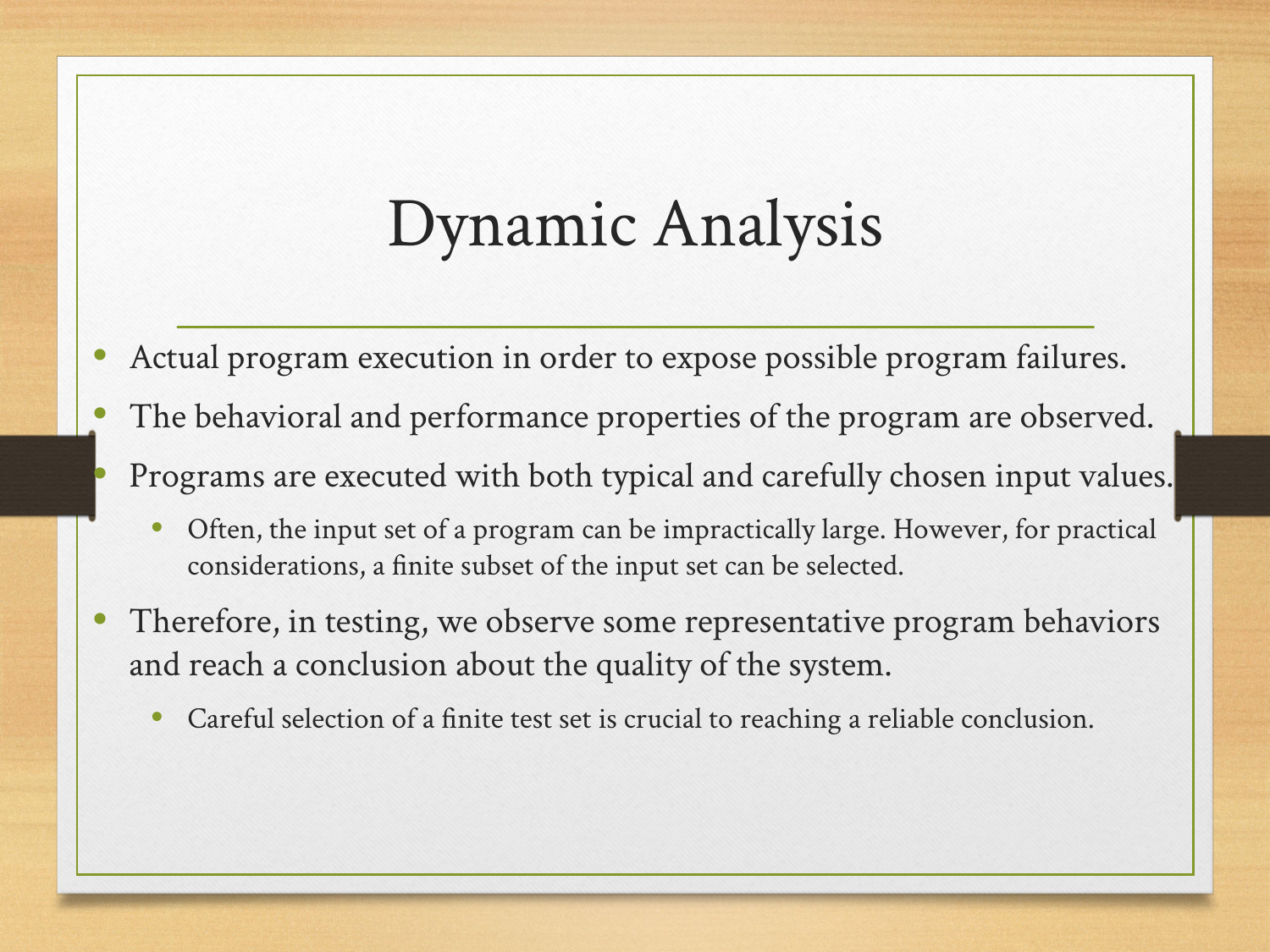

# Dynamic Analysis
Actual program execution in order to expose possible program failures.
The behavioral and performance properties of the program are observed.
Programs are executed with both typical and carefully chosen input values.
Often, the input set of a program can be impractically large. However, for practical considerations, a finite subset of the input set can be selected.
Therefore, in testing, we observe some representative program behaviors and reach a conclusion about the quality of the system.
Careful selection of a finite test set is crucial to reaching a reliable conclusion.